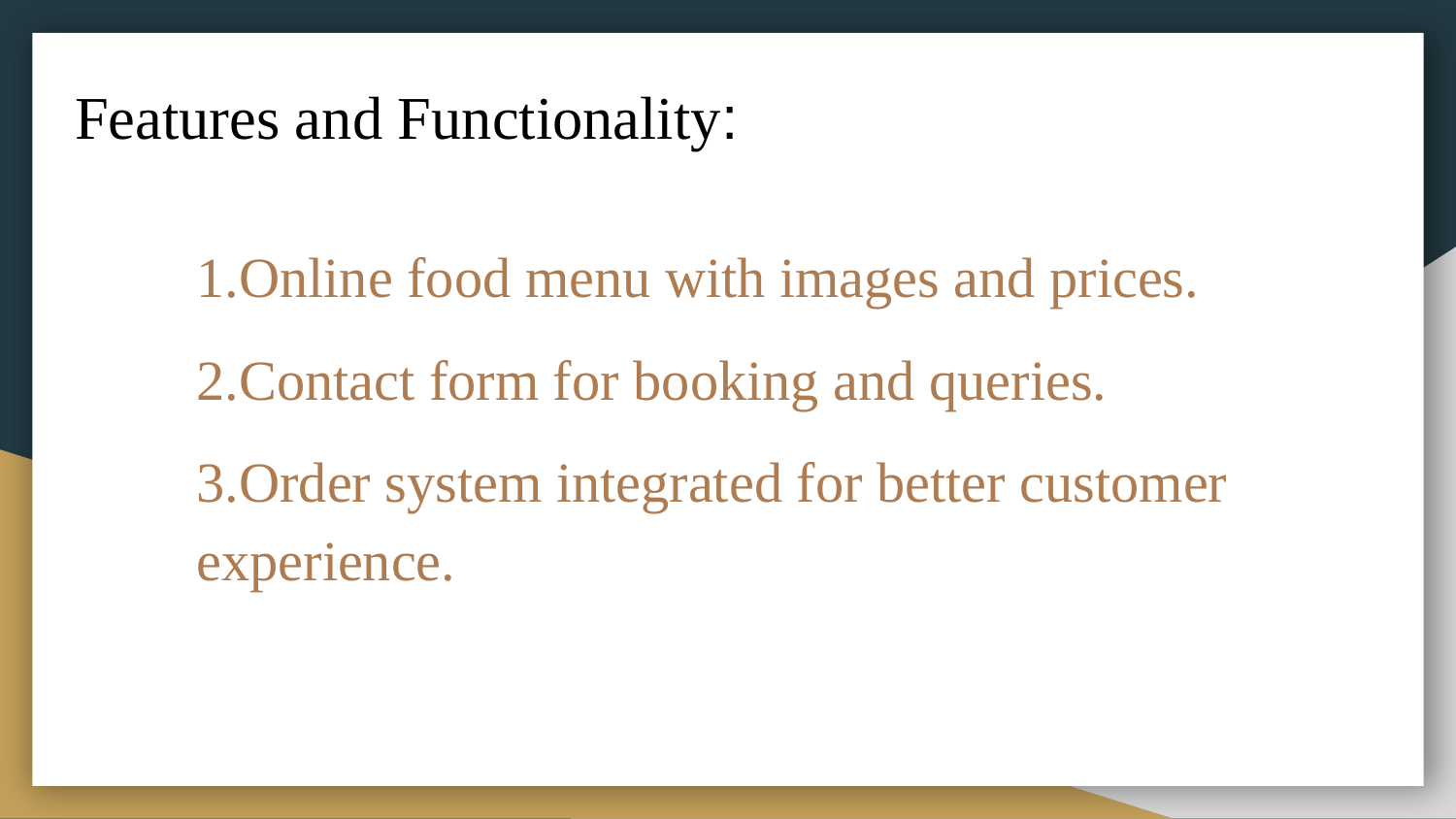

# Features and Functionality:
1.Online food menu with images and prices.
2.Contact form for booking and queries.
3.Order system integrated for better customer experience.